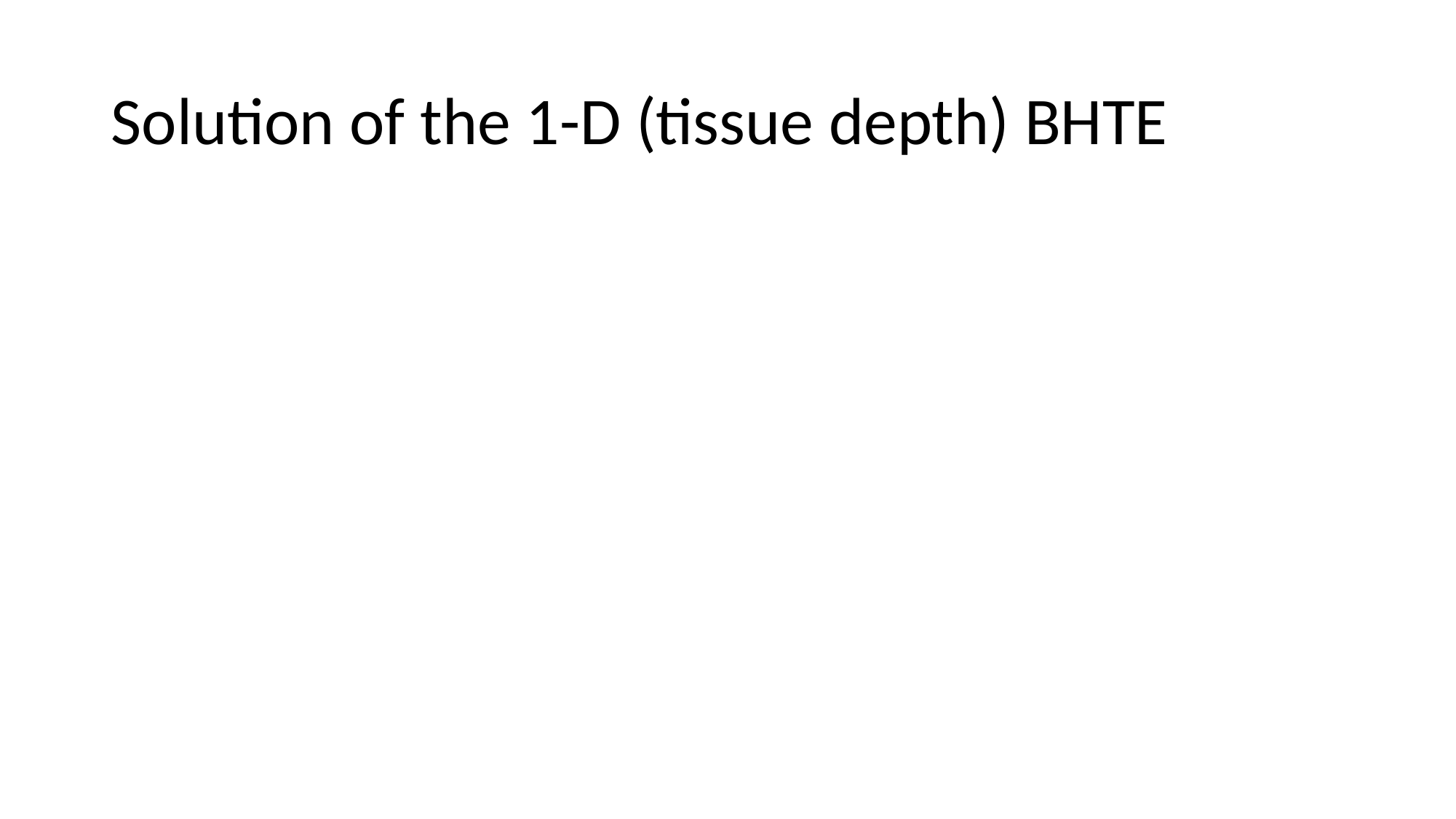

# Solution of the 1-D (tissue depth) BHTE